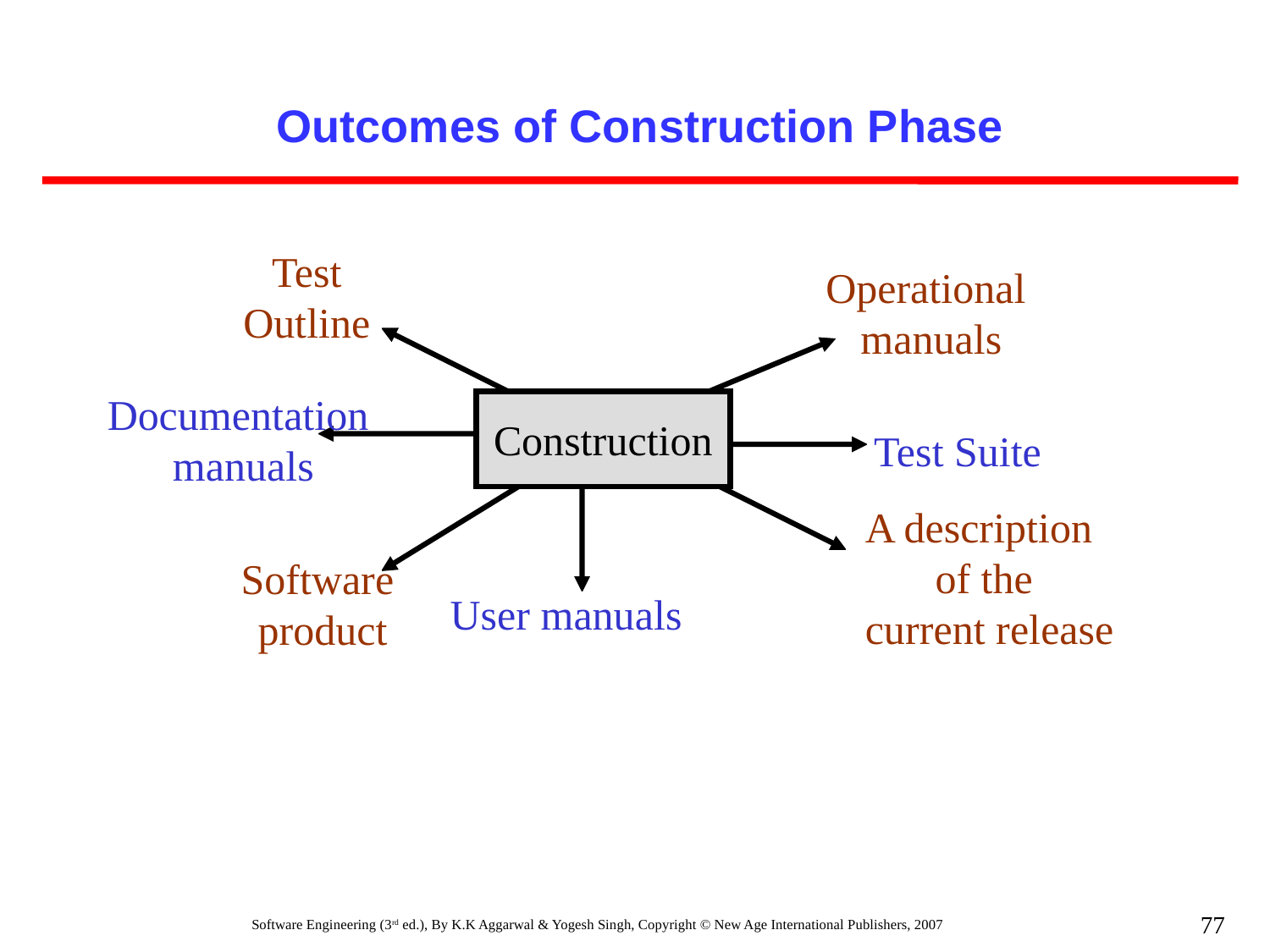

Outcomes of Construction Phase

 Test
Outline
Operational
manuals

Documentation
manuals

Construction
Test Suite

A description
of the
 current release
Software
 product
User manuals
77